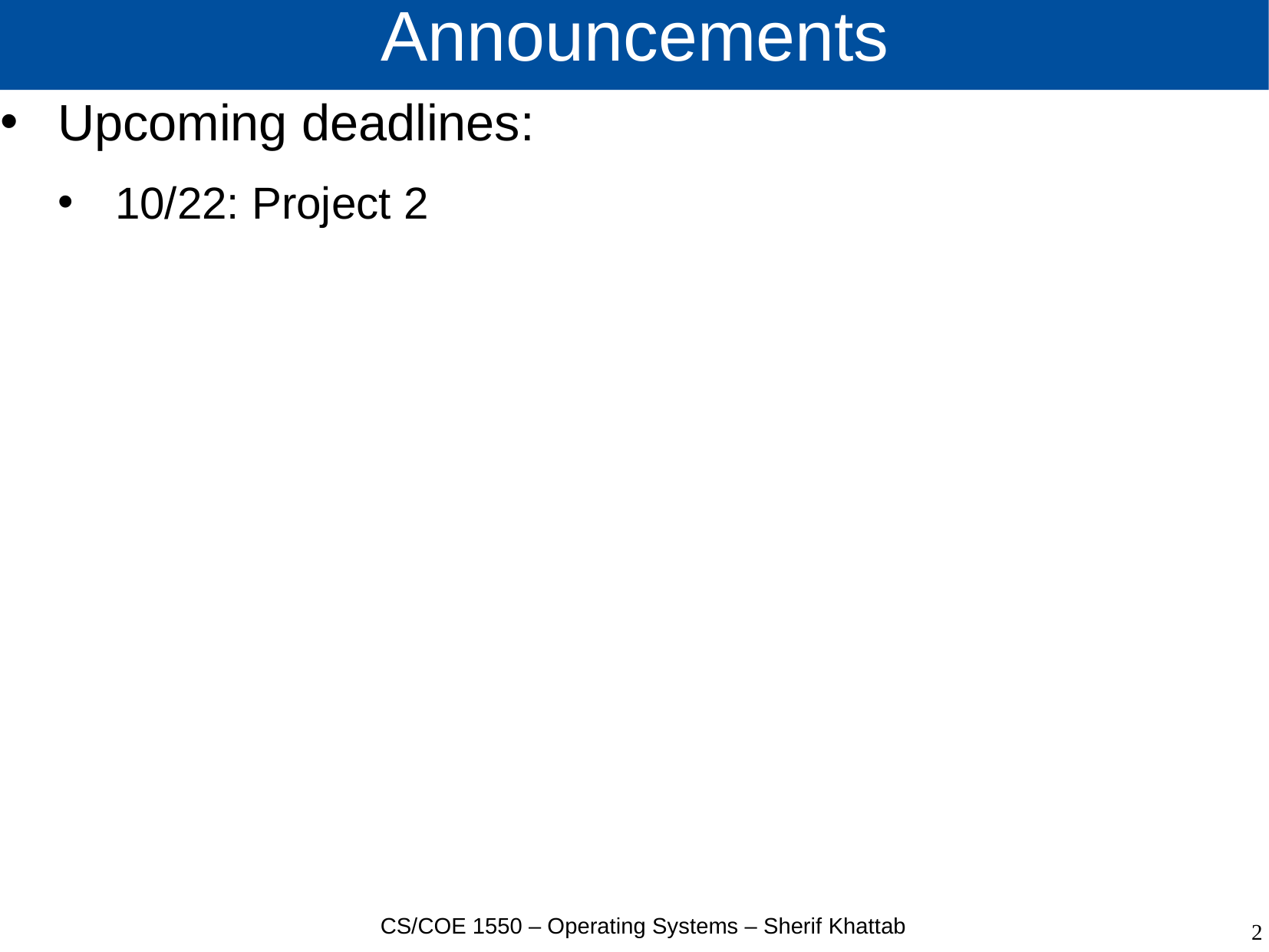

# Announcements
Upcoming deadlines:
10/22: Project 2

CS/COE 1550 – Operating Systems – Sherif Khattab
2